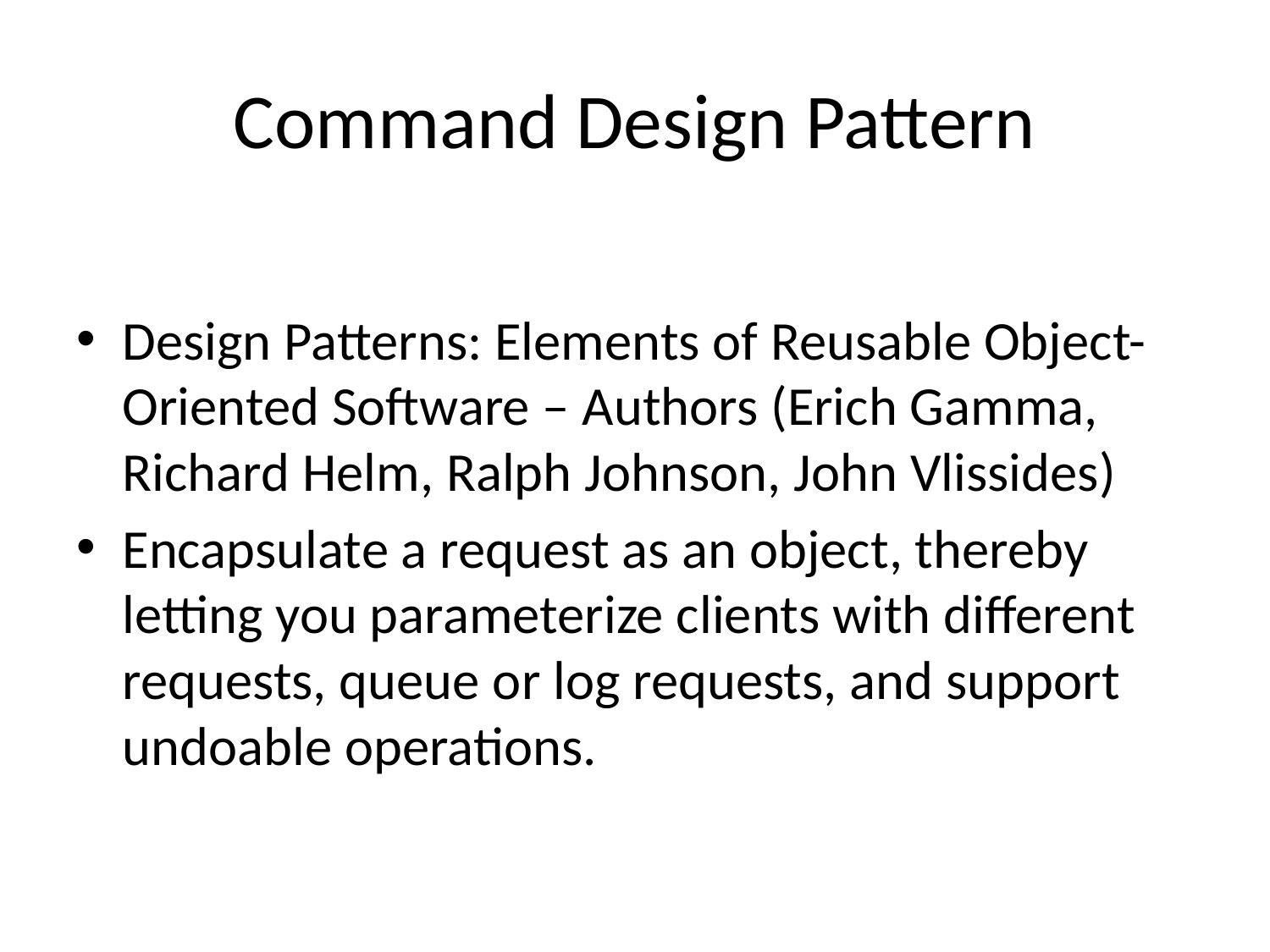

# Command Design Pattern

Design Patterns: Elements of Reusable Object-Oriented Software – Authors (Erich Gamma, Richard Helm, Ralph Johnson, John Vlissides)
Encapsulate a request as an object, thereby letting you parameterize clients with different requests, queue or log requests, and support undoable operations.